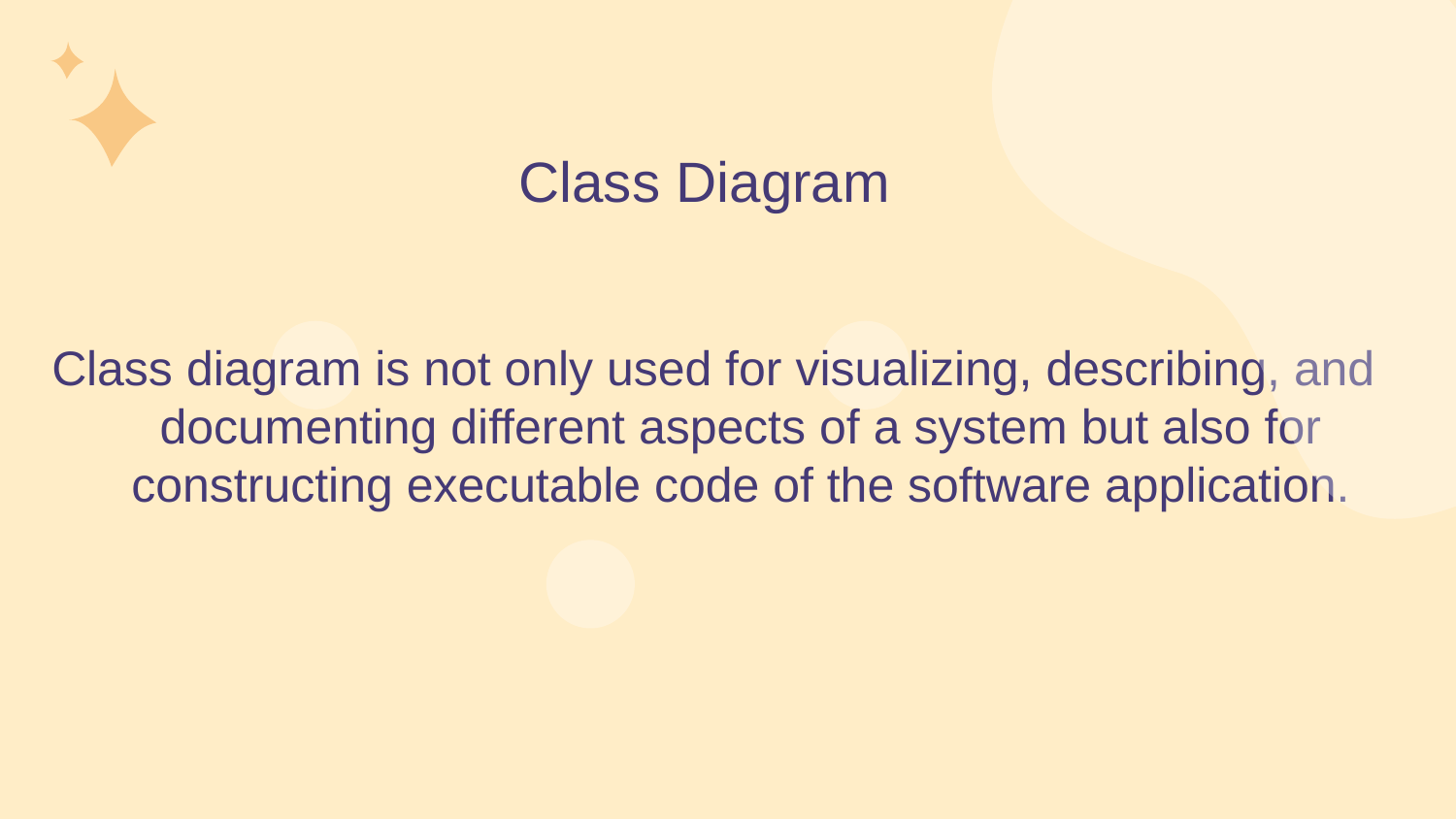

# Class Diagram

Class diagram is not only used for visualizing, describing, and documenting different aspects of a system but also for constructing executable code of the software application.